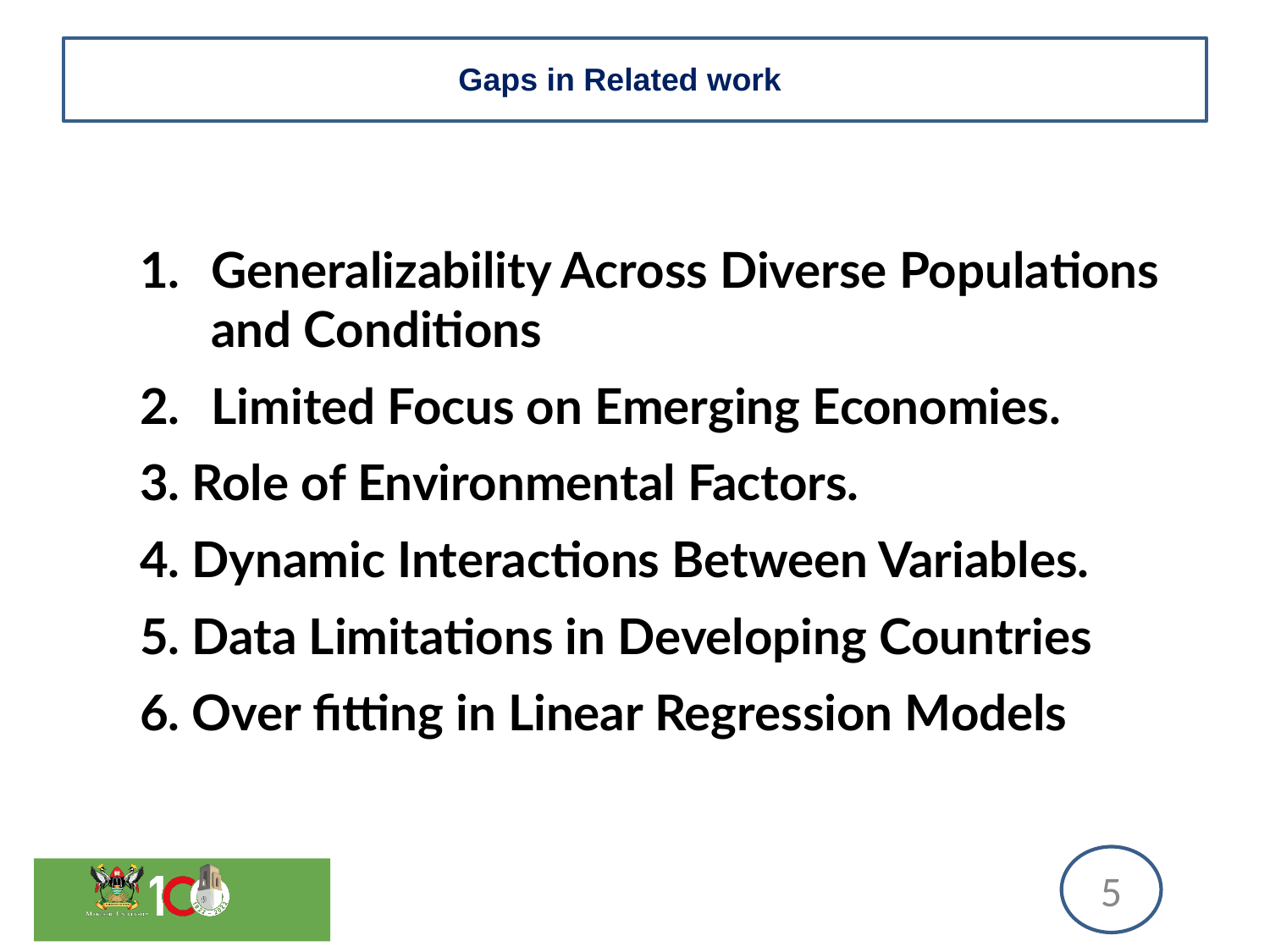

# Gaps in Related work

Generalizability Across Diverse Populations and Conditions
Limited Focus on Emerging Economies.
3. Role of Environmental Factors.
4. Dynamic Interactions Between Variables.
5. Data Limitations in Developing Countries
6. Over fitting in Linear Regression Models